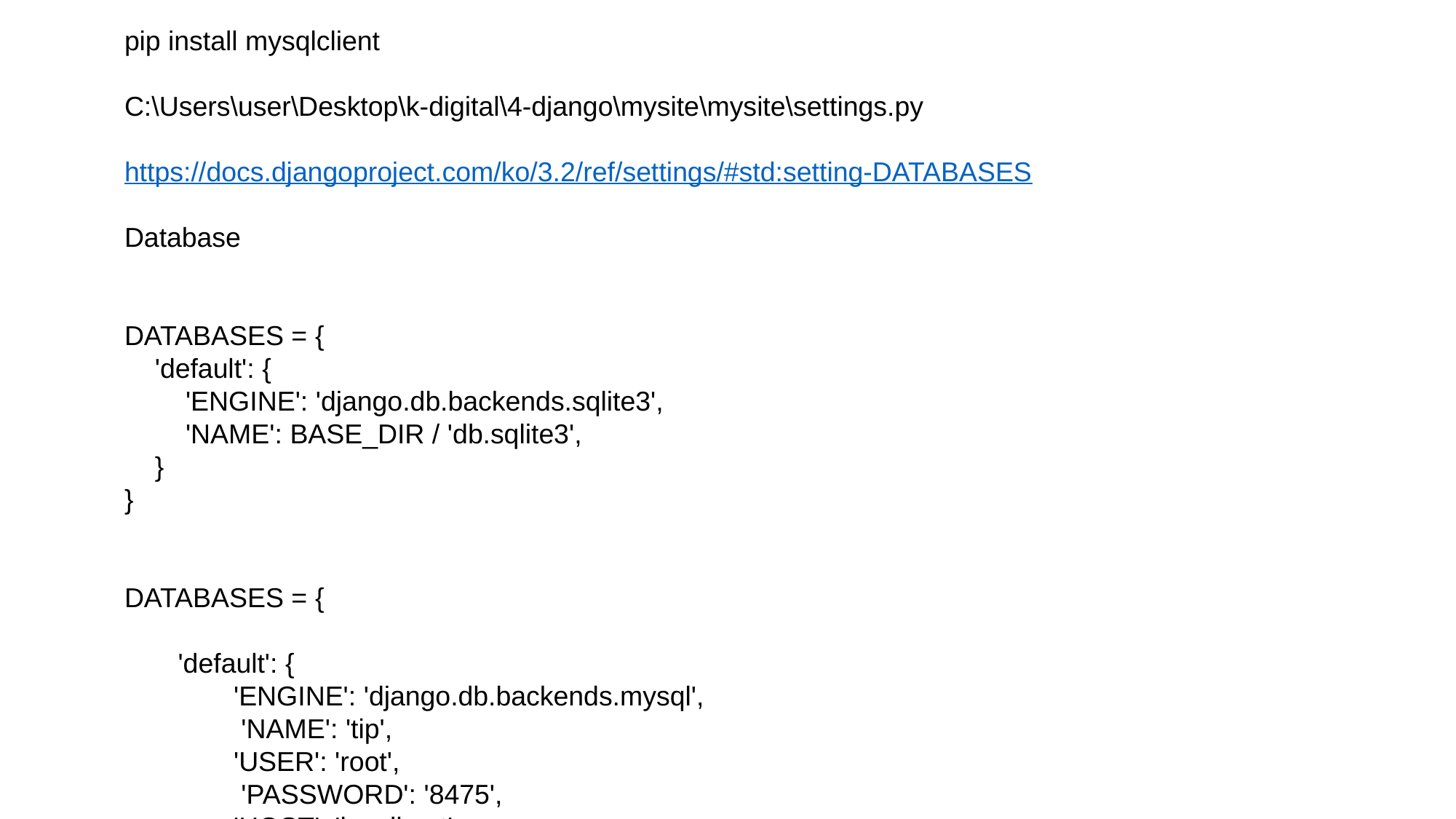

pip install mysqlclient

C:\Users\user\Desktop\k-digital\4-django\mysite\mysite\settings.py

https://docs.djangoproject.com/ko/3.2/ref/settings/#std:setting-DATABASES

Database

DATABASES = {
    'default': {
        'ENGINE': 'django.db.backends.sqlite3',
        'NAME': BASE_DIR / 'db.sqlite3',
    }
}

DATABASES = {

       'default': {
        	'ENGINE': 'django.db.backends.mysql',
       	 'NAME': 'tip',
        	'USER': 'root',
       	 'PASSWORD': '8475',
        	'HOST': 'localhost',
       	 'PORT': '3306',
     }
}